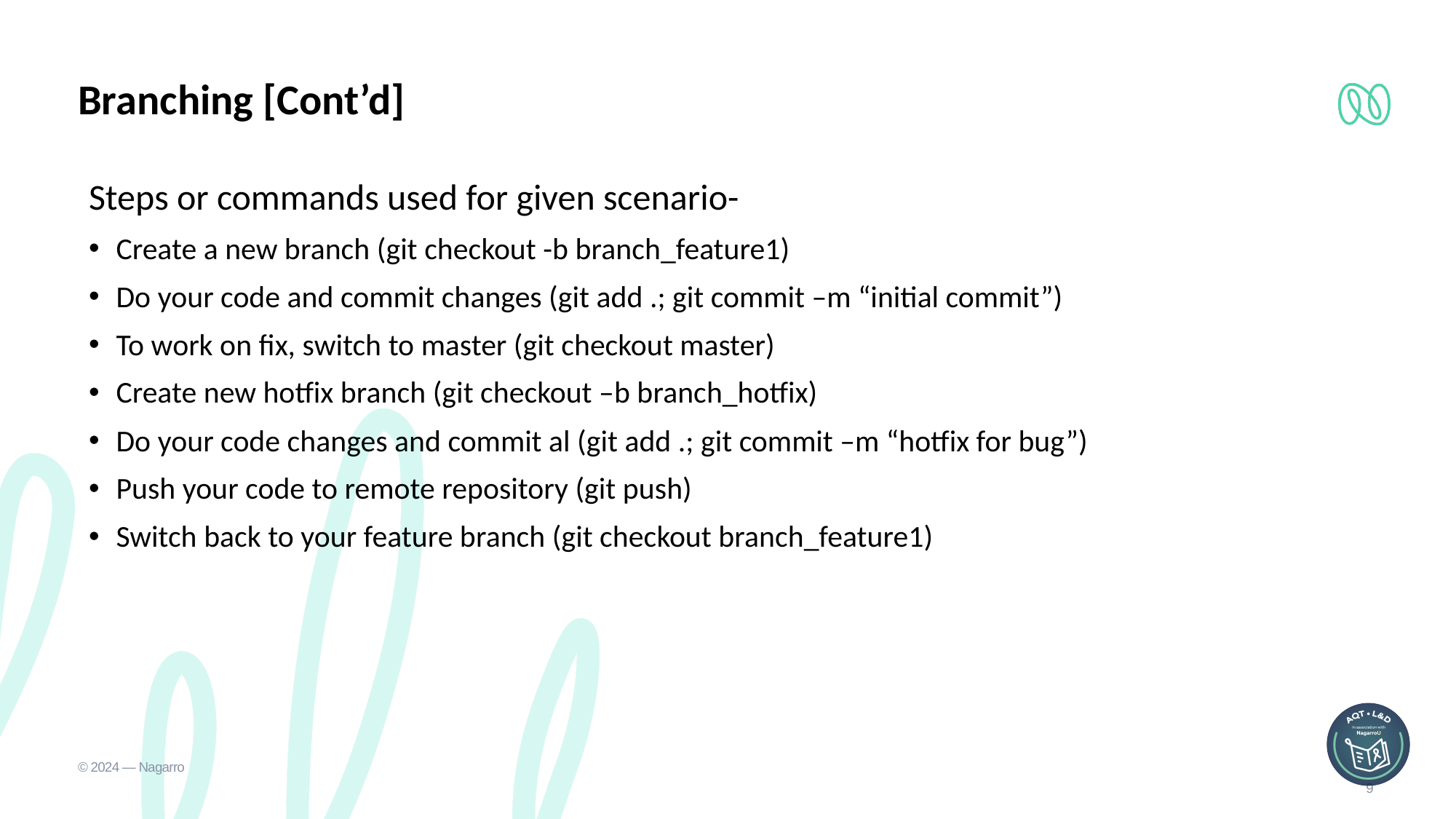

Branching [Cont’d]
Steps or commands used for given scenario-
Create a new branch (git checkout -b branch_feature1)
Do your code and commit changes (git add .; git commit –m “initial commit”)
To work on fix, switch to master (git checkout master)
Create new hotfix branch (git checkout –b branch_hotfix)
Do your code changes and commit al (git add .; git commit –m “hotfix for bug”)
Push your code to remote repository (git push)
Switch back to your feature branch (git checkout branch_feature1)